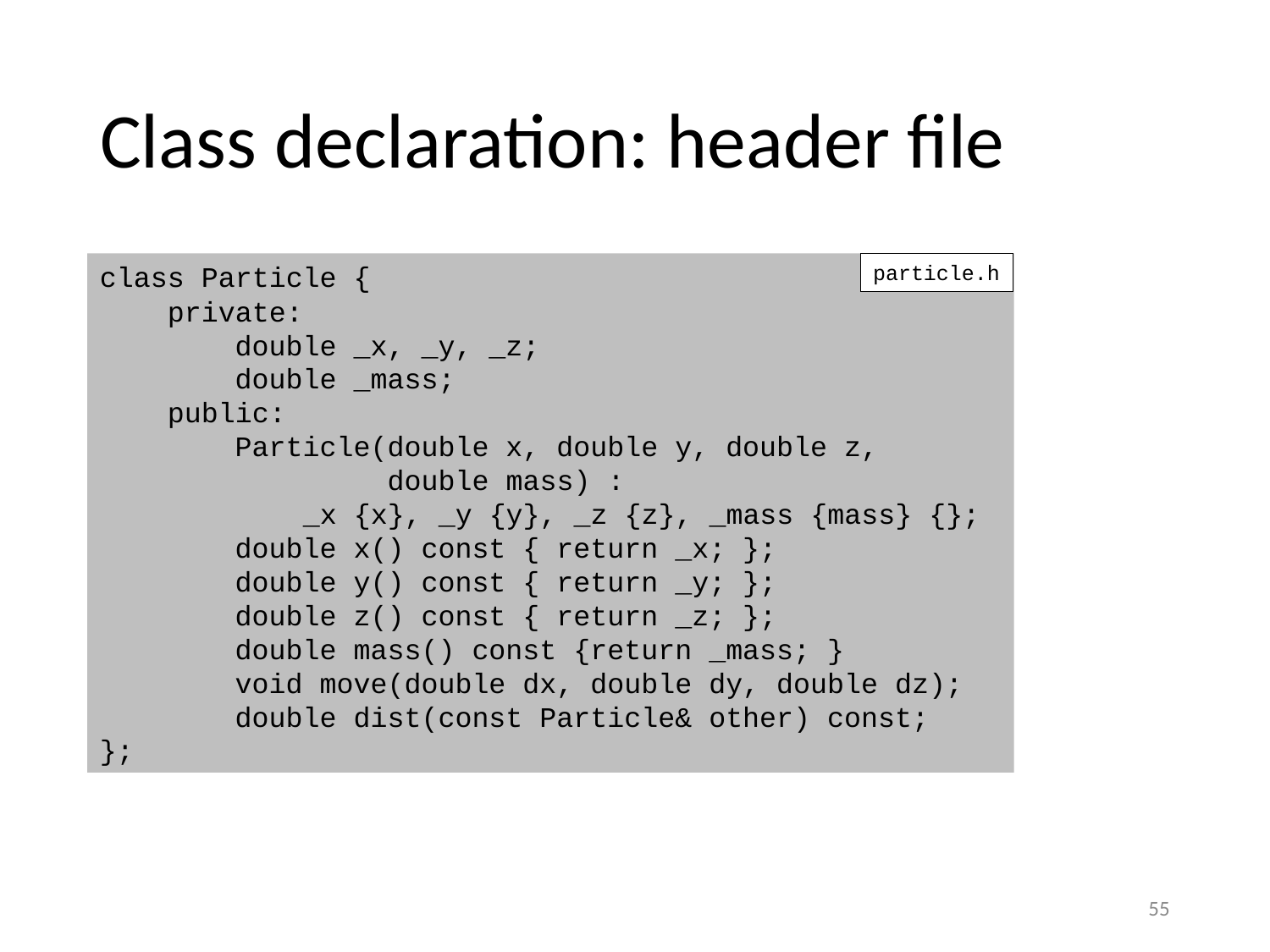

# Class declaration: header file
class Particle {
    private:
        double _x, _y, _z;
        double _mass;
    public:
        Particle(double x, double y, double z,
                 double mass) :
            _x {x}, _y {y}, _z {z}, _mass {mass} {};
        double x() const { return _x; };
        double y() const { return _y; };
        double z() const { return _z; };
        double mass() const {return _mass; }
        void move(double dx, double dy, double dz);
        double dist(const Particle& other) const;
};
particle.h
55